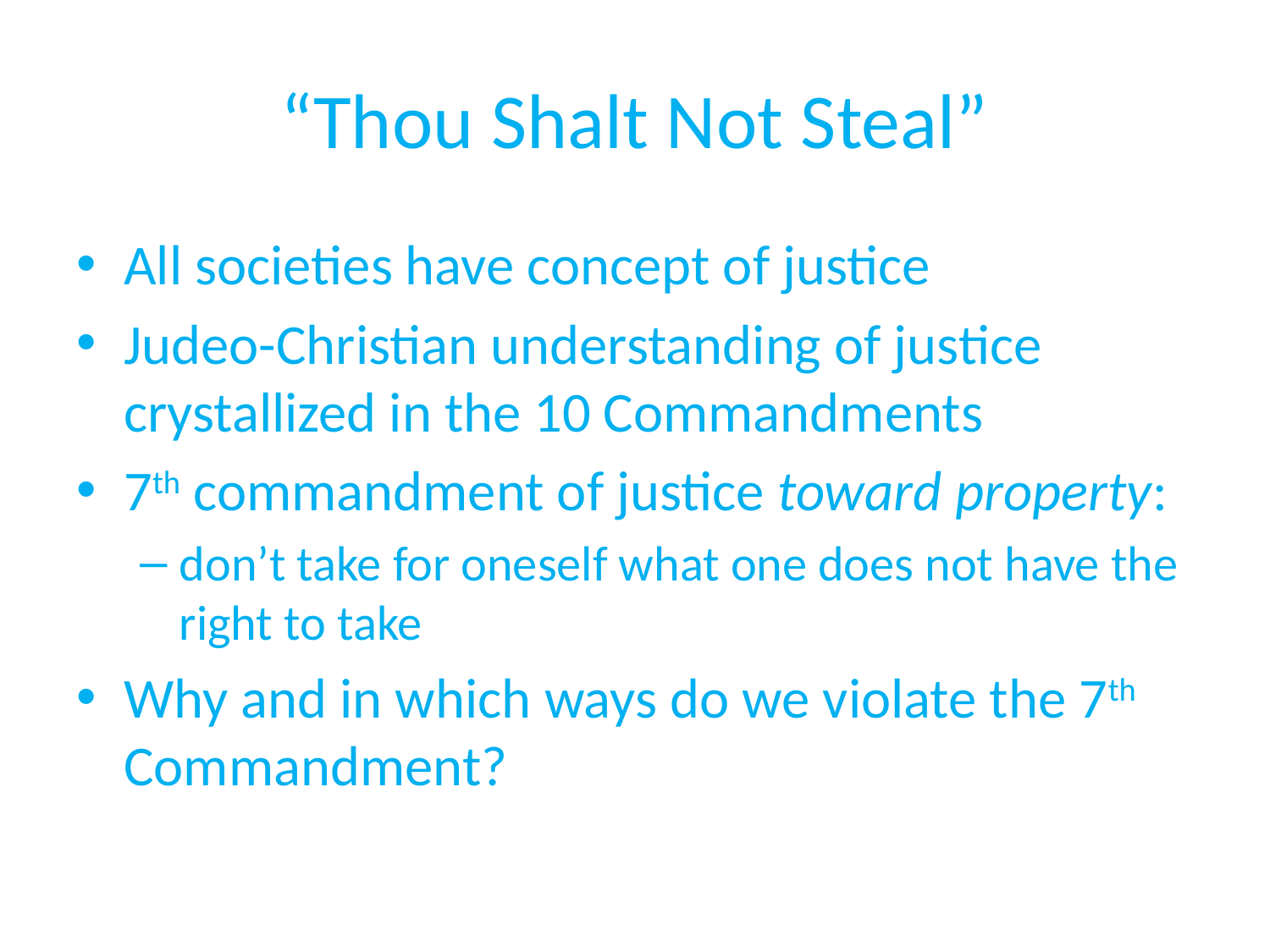

# “Thou Shalt Not Steal”
All societies have concept of justice
Judeo-Christian understanding of justice crystallized in the 10 Commandments
7th commandment of justice toward property:
don’t take for oneself what one does not have the right to take
Why and in which ways do we violate the 7th Commandment?